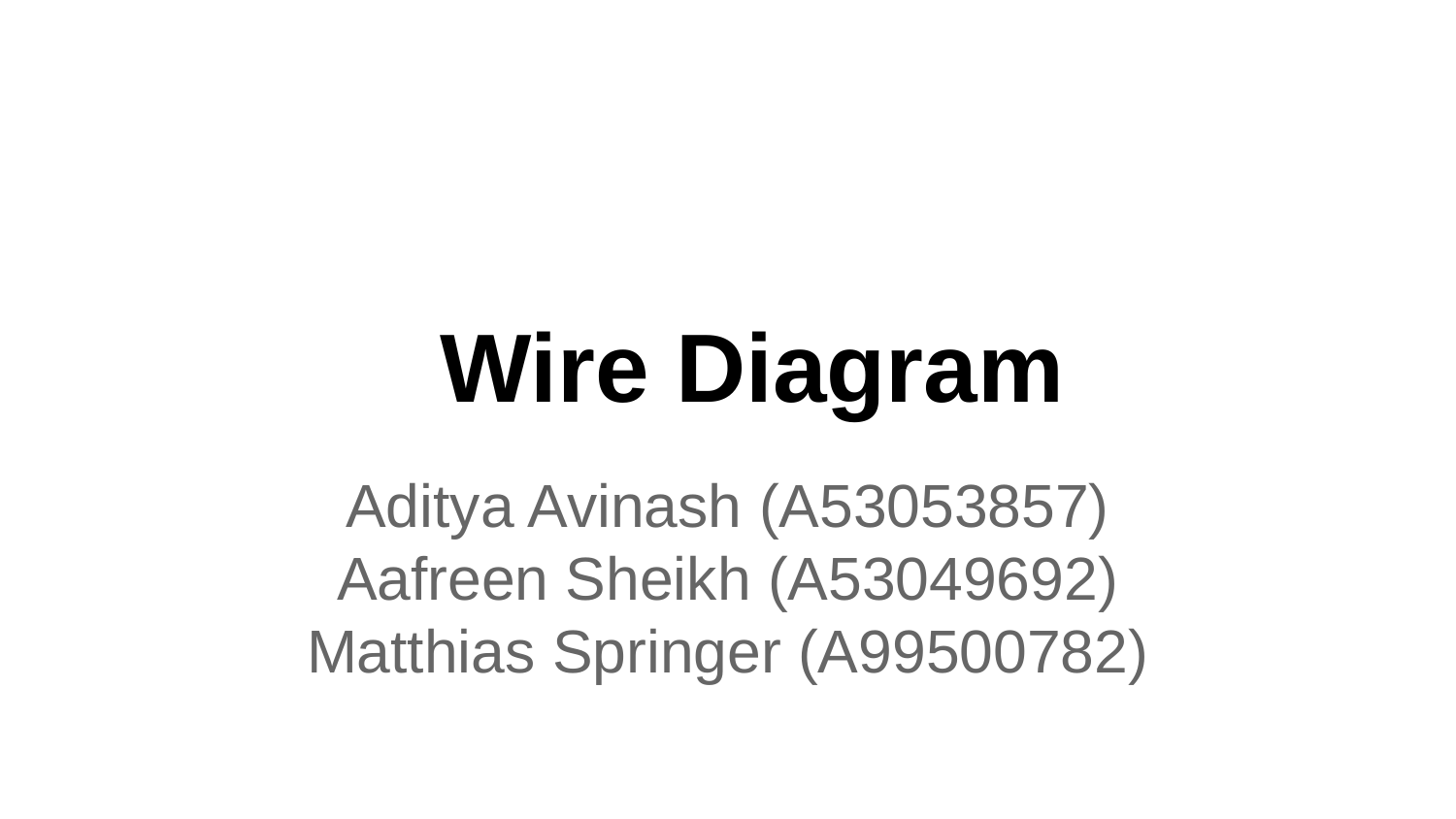

# Wire Diagram
Aditya Avinash (A53053857)
Aafreen Sheikh (A53049692)
Matthias Springer (A99500782)